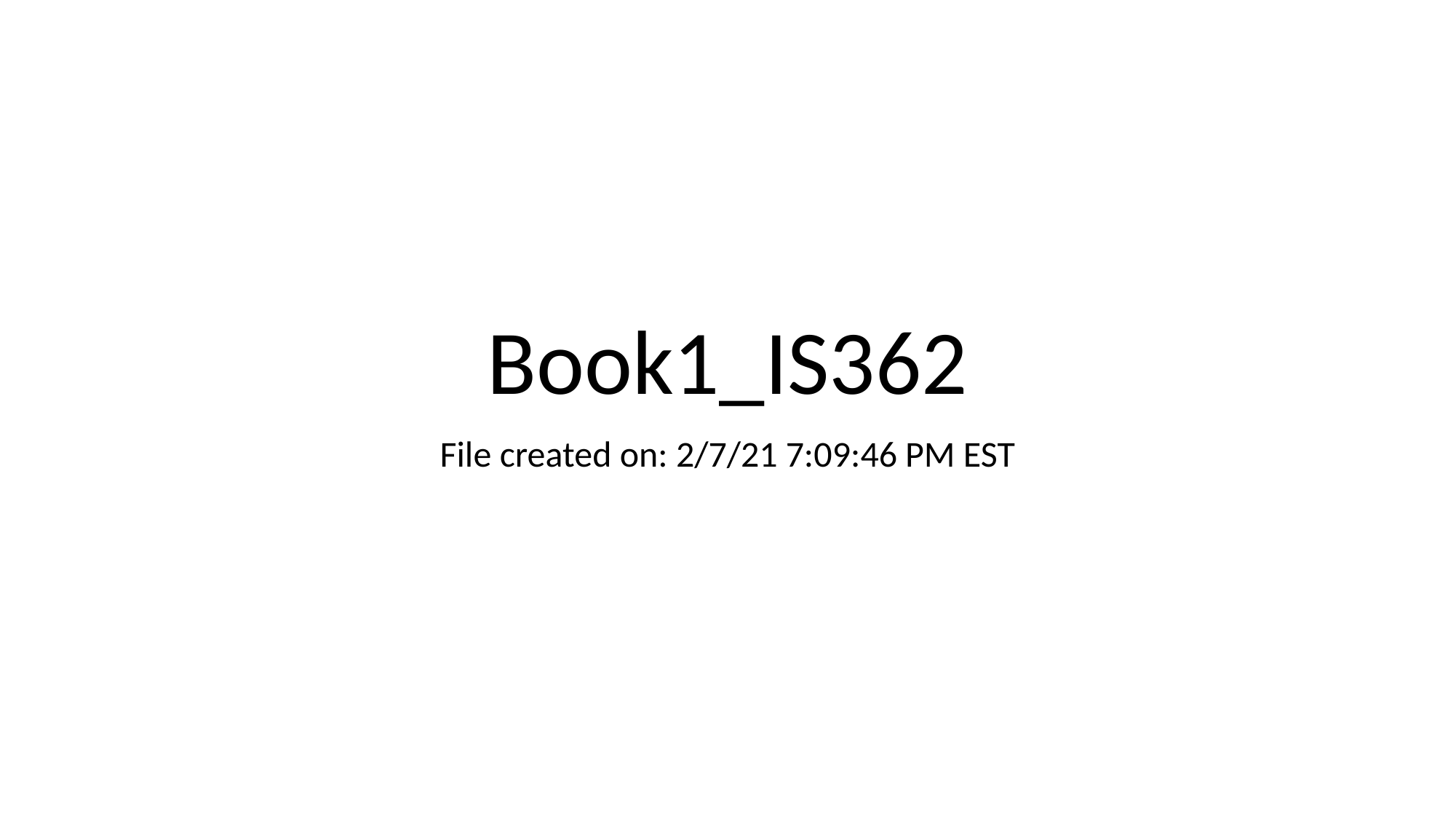

# Book1_IS362
File created on: 2/7/21 7:09:46 PM EST